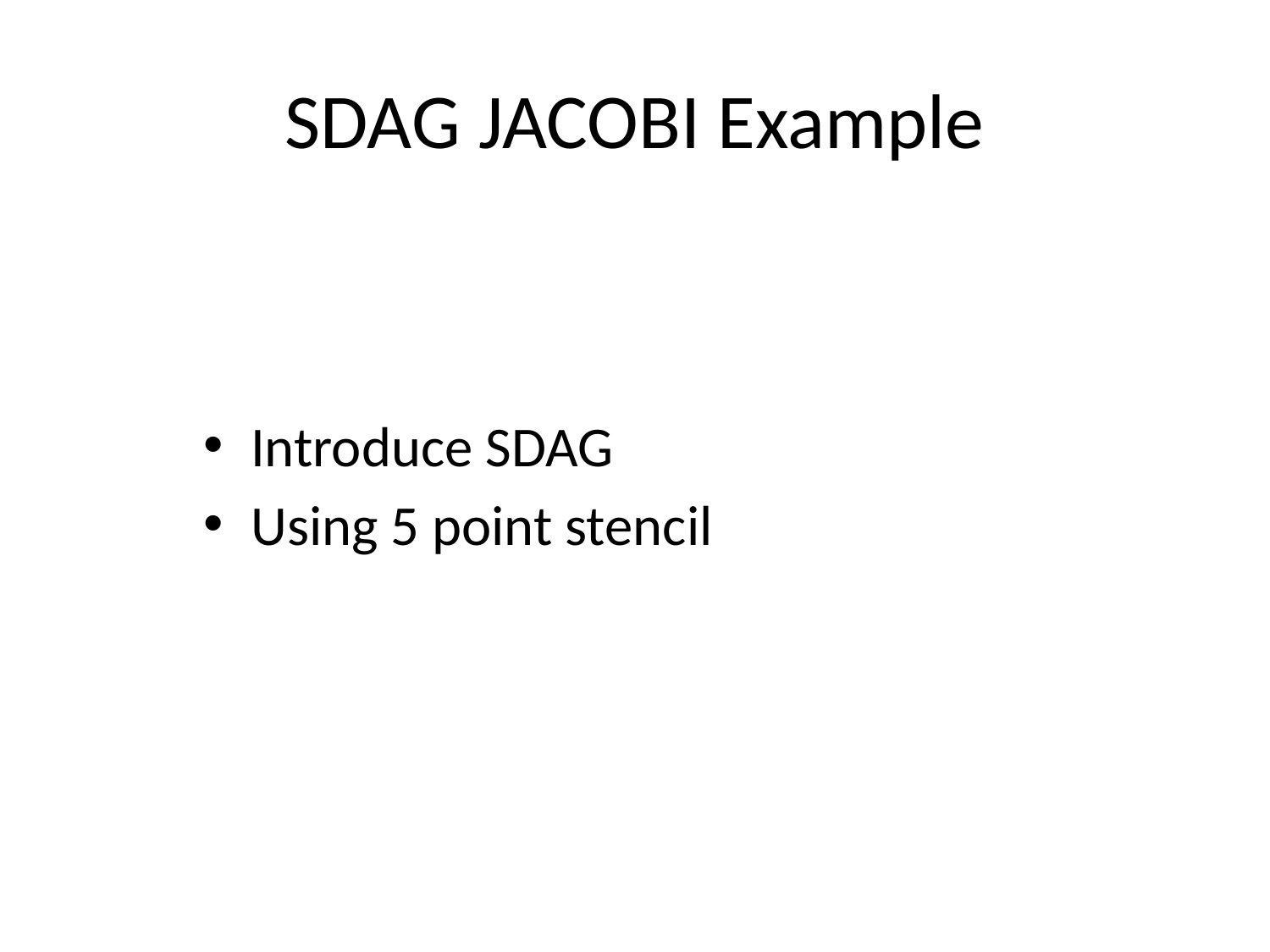

# SDAG JACOBI Example
Introduce SDAG
Using 5 point stencil